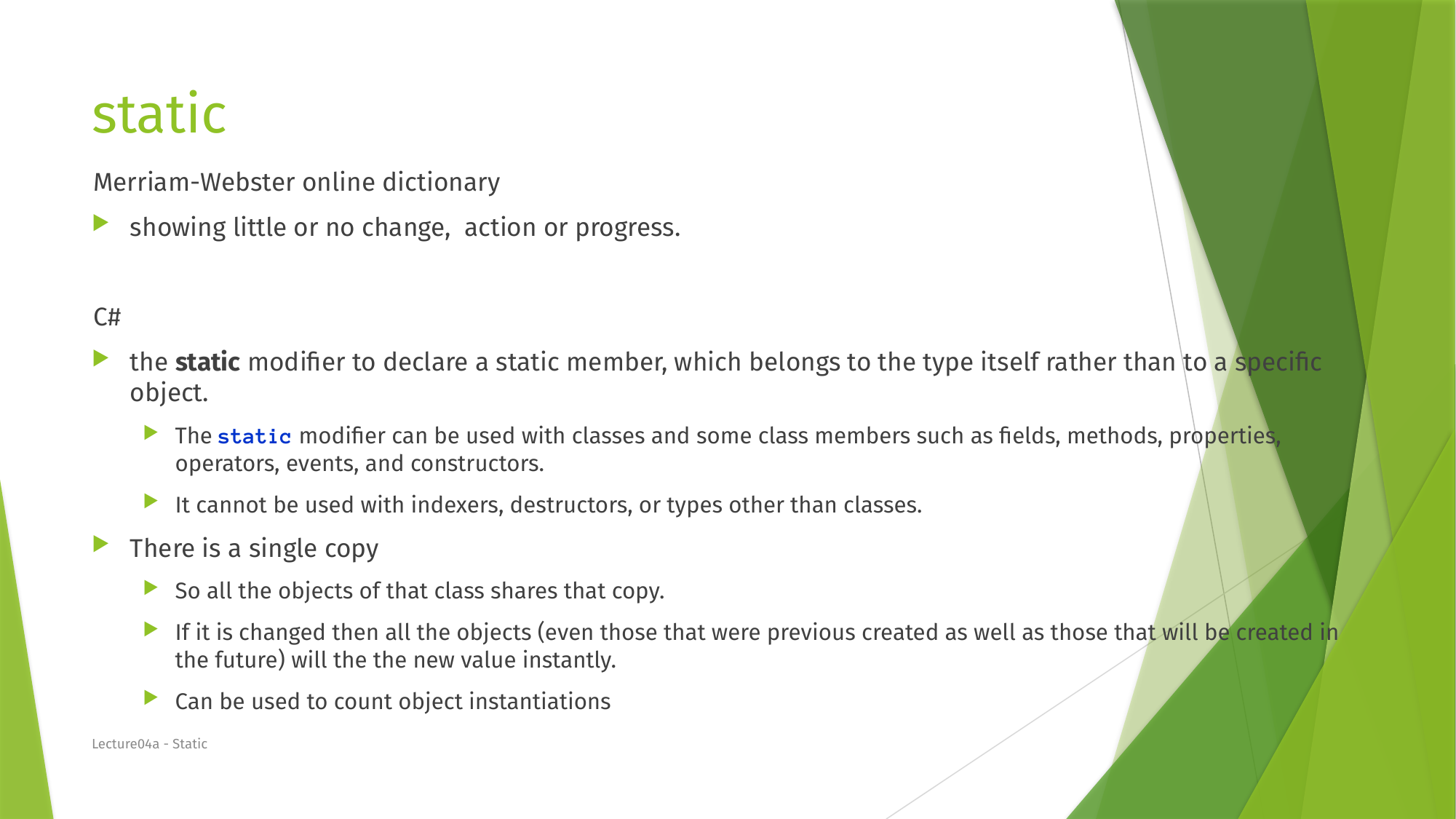

# static
Merriam-Webster online dictionary
showing little or no change,  action or progress.

C#
the static modifier to declare a static member, which belongs to the type itself rather than to a specific object.
The static modifier can be used with classes and some class members such as fields, methods, properties, operators, events, and constructors.
It cannot be used with indexers, destructors, or types other than classes.
There is a single copy
So all the objects of that class shares that copy.
If it is changed then all the objects (even those that were previous created as well as those that will be created in the future) will the the new value instantly.
Can be used to count object instantiations
Lecture04a - Static